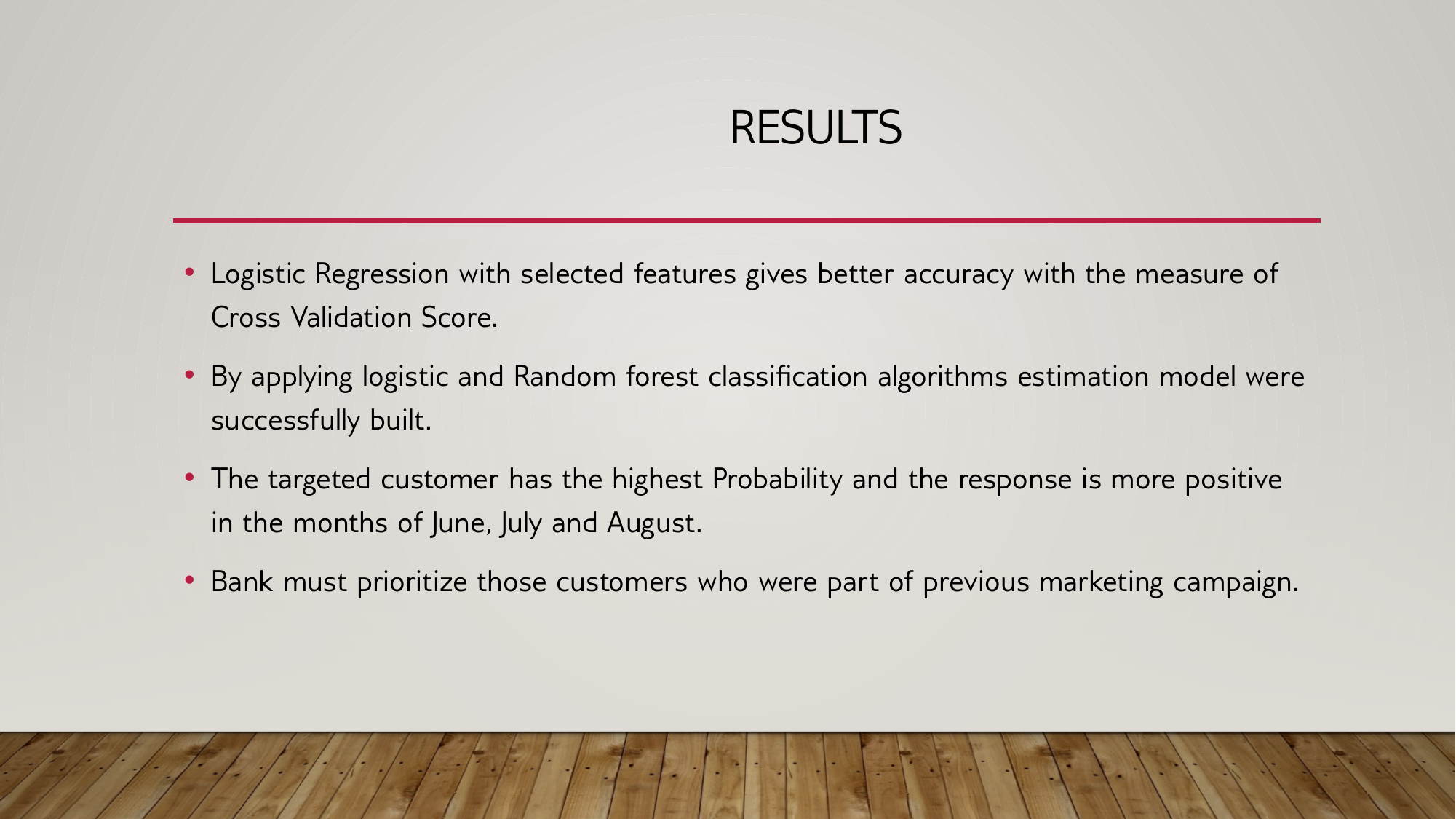

# results
Logistic Regression with selected features gives better accuracy with the measure of Cross Validation Score.
By applying logistic and Random forest classification algorithms estimation model were successfully built.
The targeted customer has the highest Probability and the response is more positive in the months of June, July and August.
Bank must prioritize those customers who were part of previous marketing campaign.